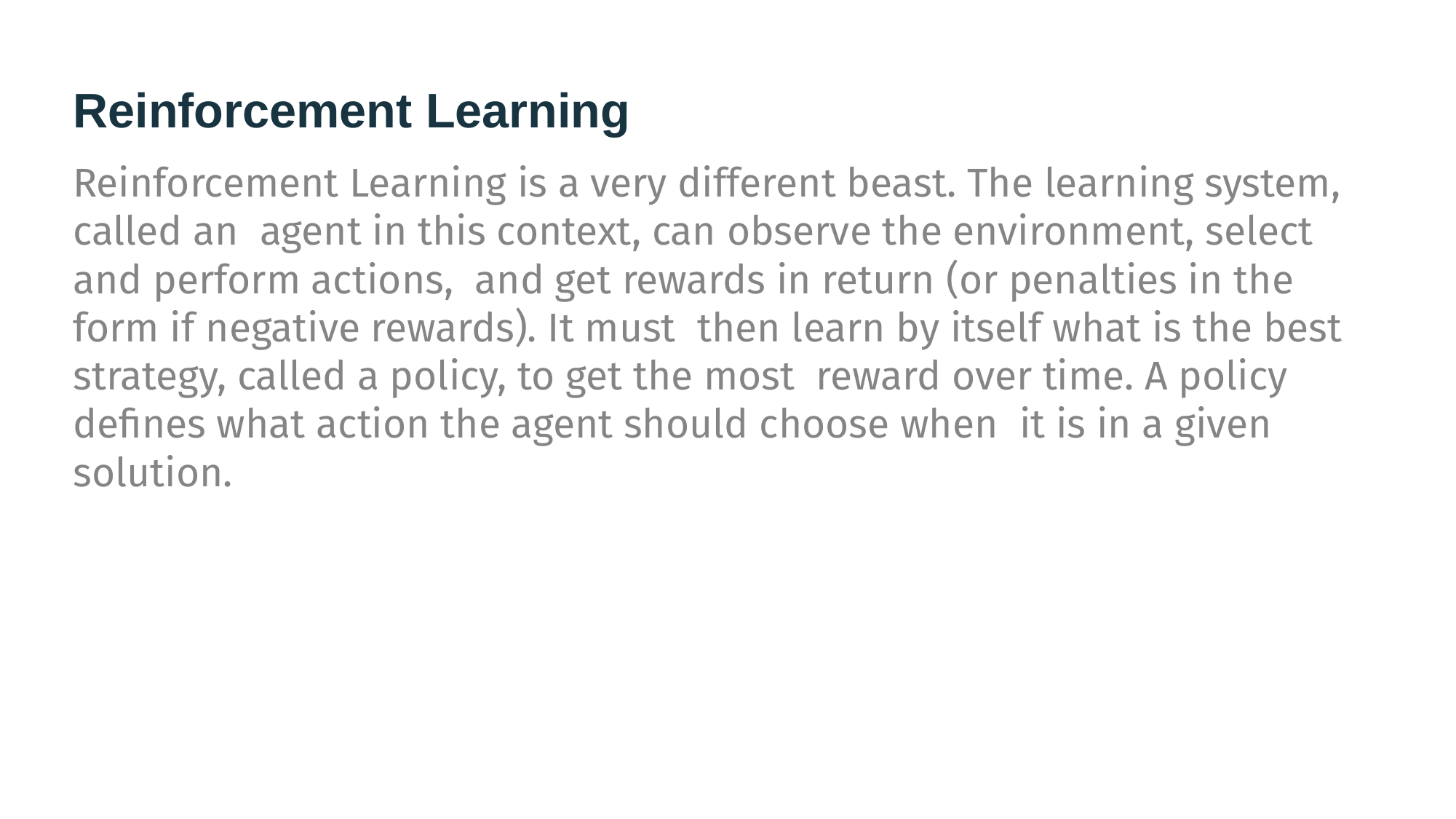

# Reinforcement Learning
Reinforcement Learning is a very different beast. The learning system, called an  agent in this context, can observe the environment, select and perform actions,  and get rewards in return (or penalties in the form if negative rewards). It must  then learn by itself what is the best strategy, called a policy, to get the most  reward over time. A policy defines what action the agent should choose when  it is in a given solution.